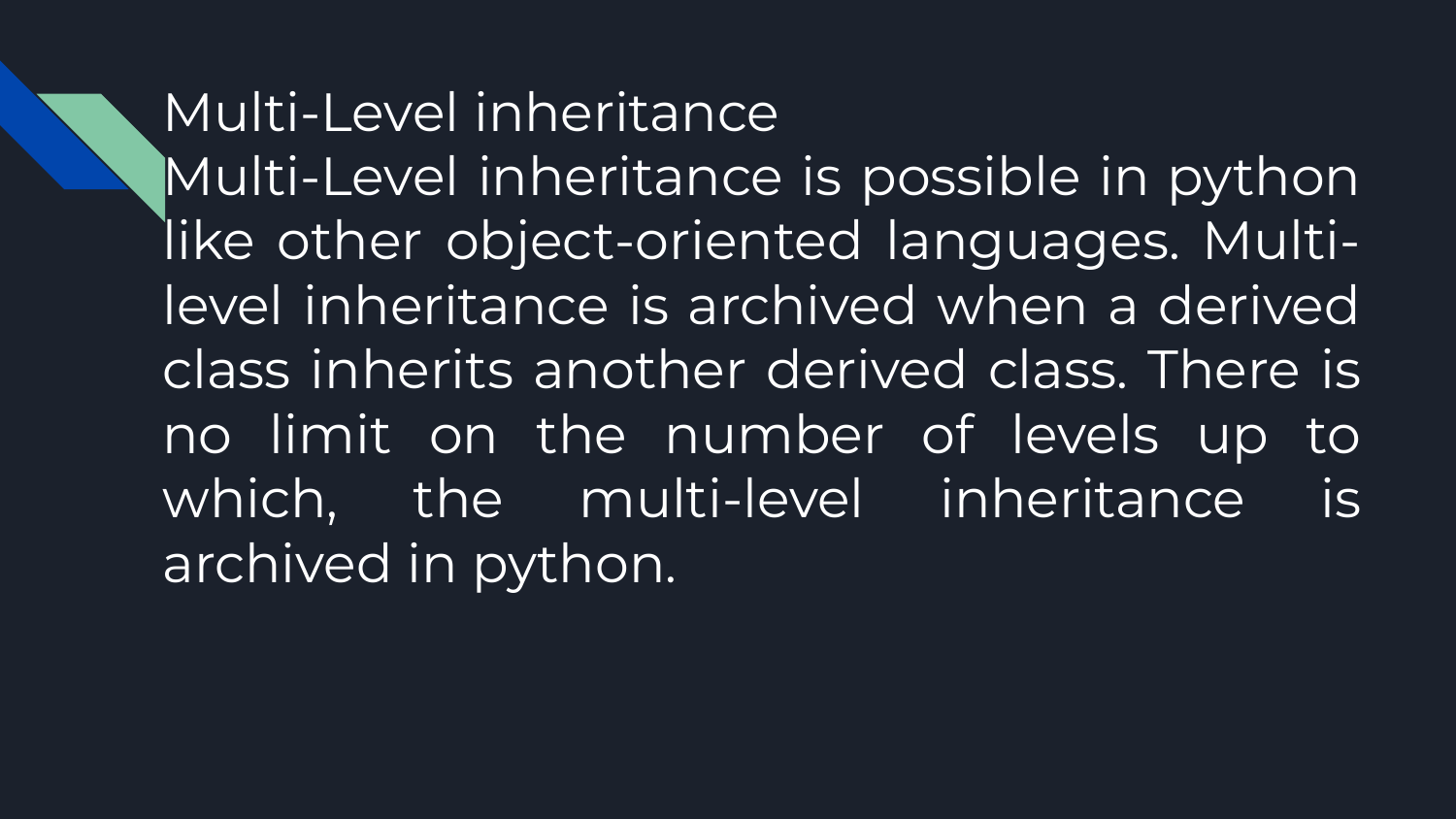

# Multi-Level inheritance
Multi-Level inheritance is possible in python like other object-oriented languages. Multi-level inheritance is archived when a derived class inherits another derived class. There is no limit on the number of levels up to which, the multi-level inheritance is archived in python.